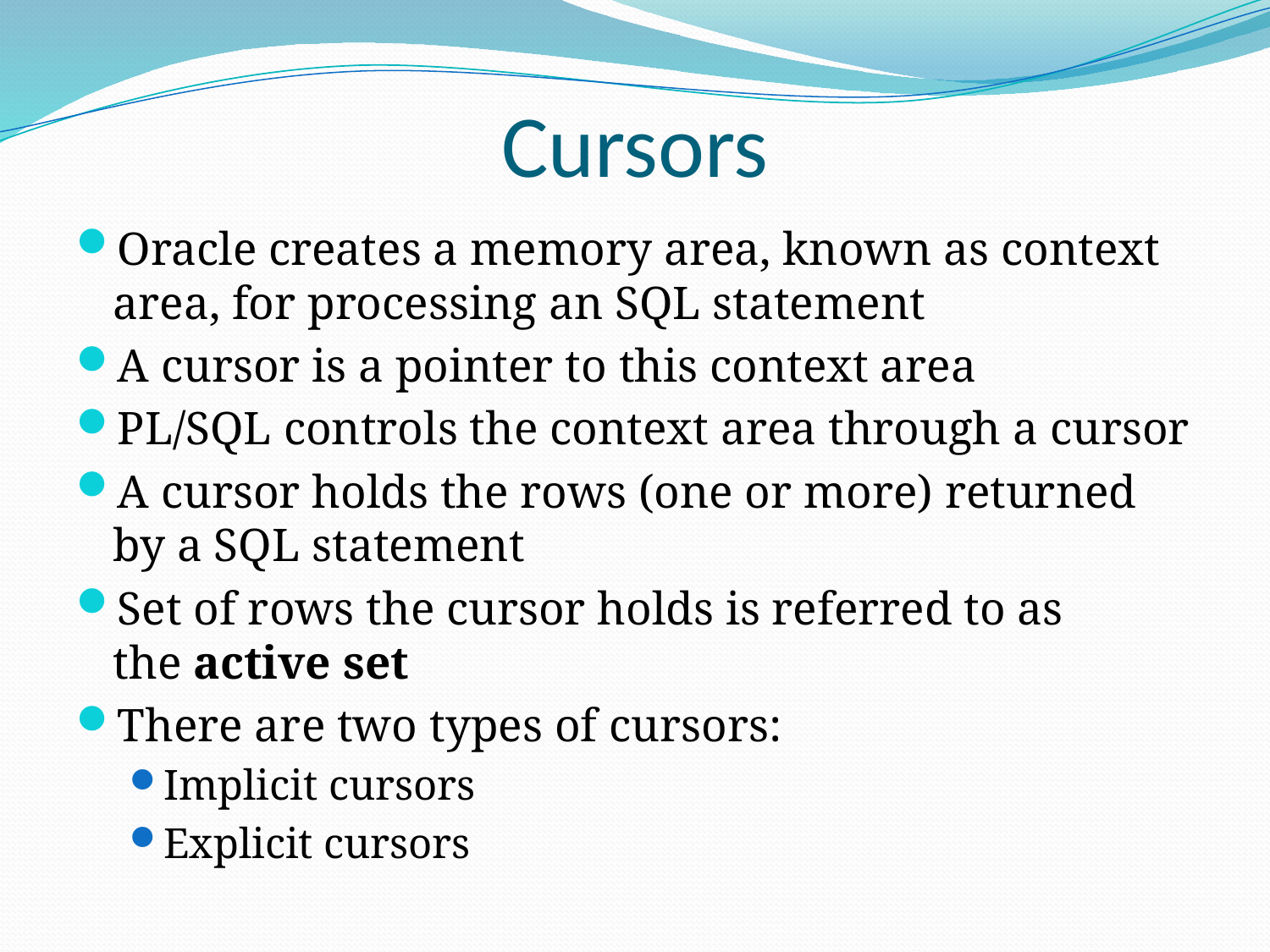

# Cursors
Oracle creates a memory area, known as context area, for processing an SQL statement
A cursor is a pointer to this context area
PL/SQL controls the context area through a cursor
A cursor holds the rows (one or more) returned by a SQL statement
Set of rows the cursor holds is referred to as the active set
There are two types of cursors:
Implicit cursors
Explicit cursors